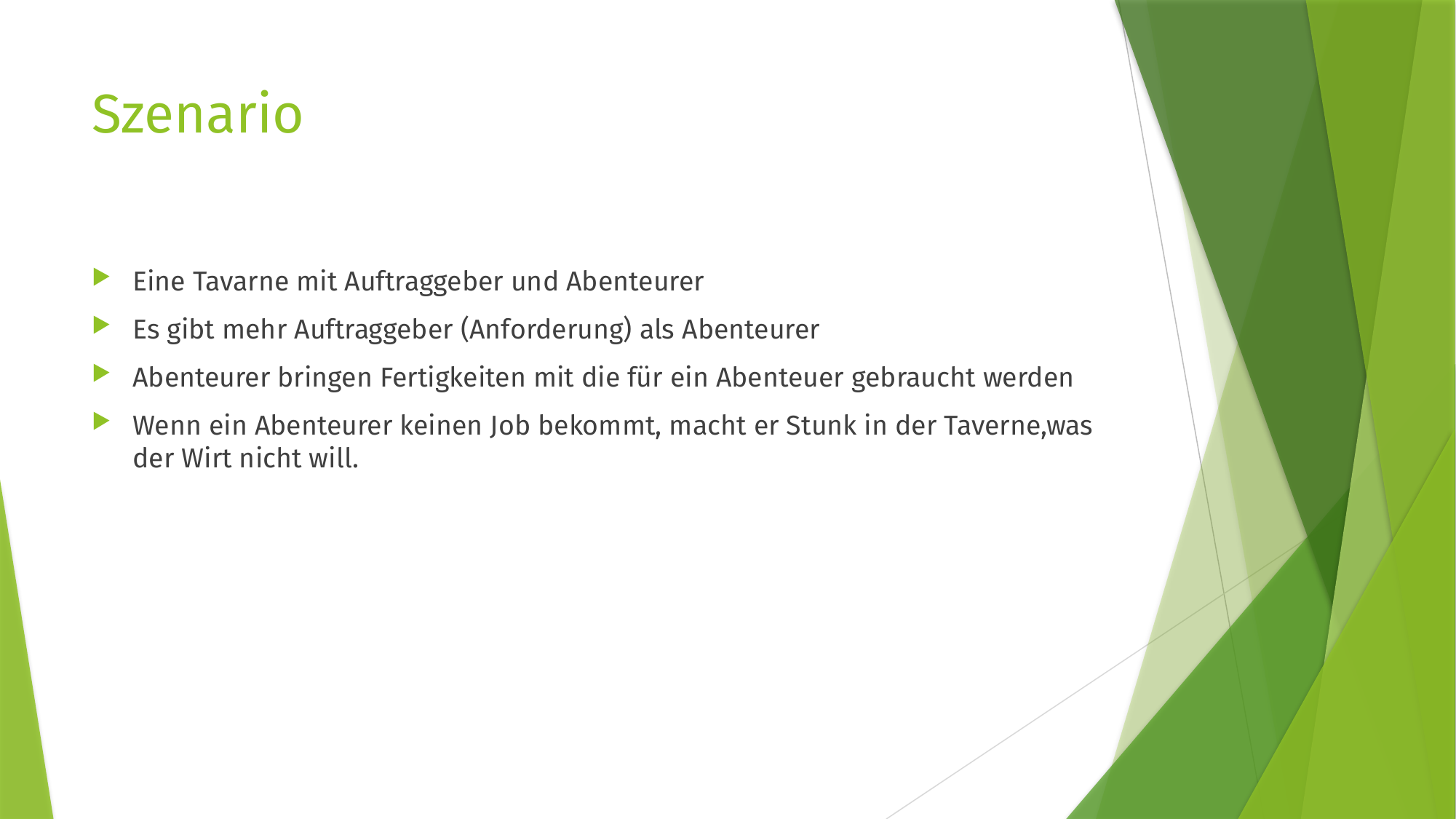

# Szenario
Eine Tavarne mit Auftraggeber und Abenteurer
Es gibt mehr Auftraggeber (Anforderung) als Abenteurer
Abenteurer bringen Fertigkeiten mit die für ein Abenteuer gebraucht werden
Wenn ein Abenteurer keinen Job bekommt, macht er Stunk in der Taverne,was der Wirt nicht will.